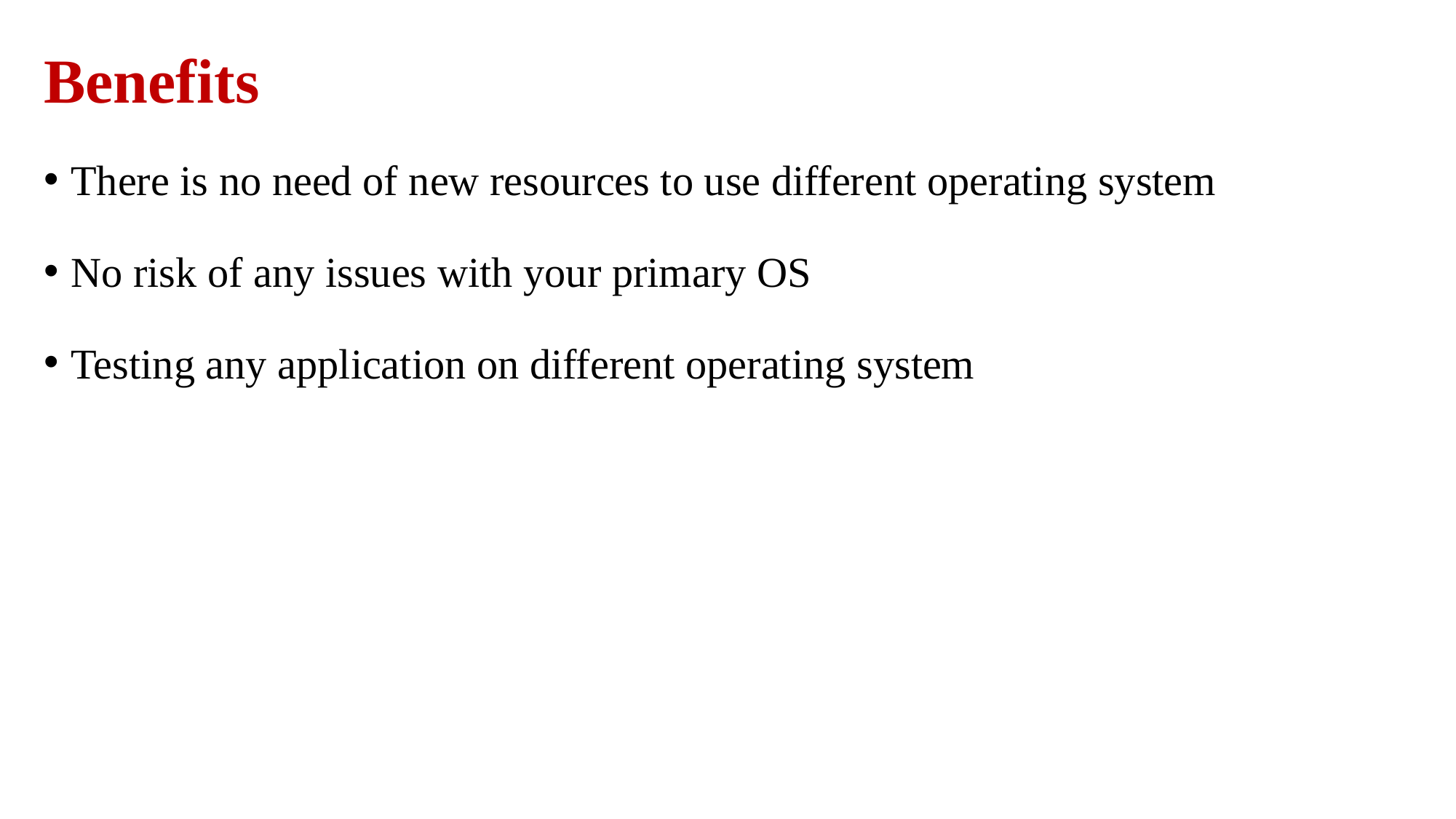

# Benefits
There is no need of new resources to use different operating system
No risk of any issues with your primary OS
Testing any application on different operating system